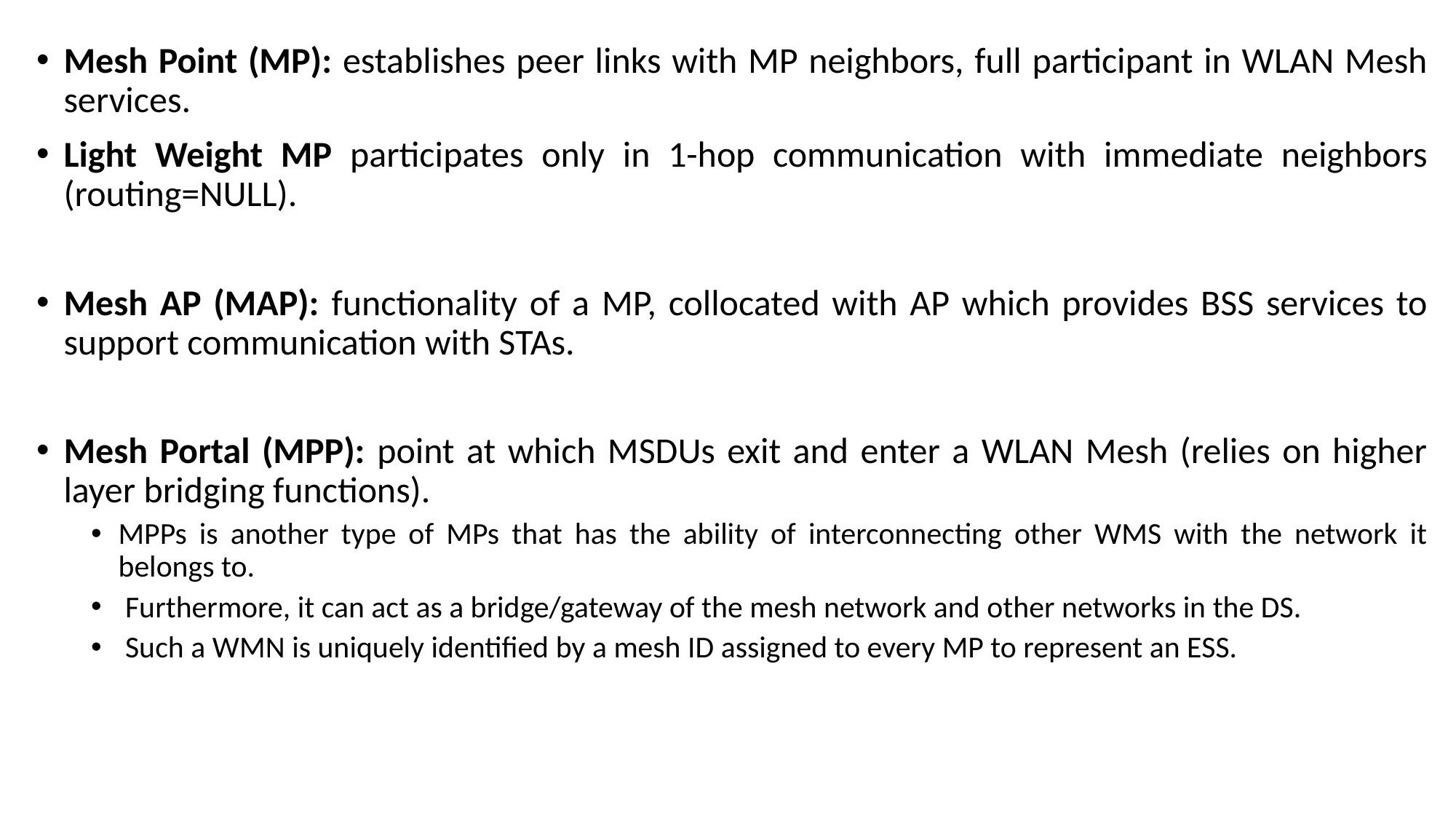

Mesh Point (MP): establishes peer links with MP neighbors, full participant in WLAN Mesh services.
Light Weight MP participates only in 1-hop communication with immediate neighbors (routing=NULL).

Mesh AP (MAP): functionality of a MP, collocated with AP which provides BSS services to support communication with STAs.

Mesh Portal (MPP): point at which MSDUs exit and enter a WLAN Mesh (relies on higher layer bridging functions).
MPPs is another type of MPs that has the ability of interconnecting other WMS with the network it belongs to.
 Furthermore, it can act as a bridge/gateway of the mesh network and other networks in the DS.
 Such a WMN is uniquely identified by a mesh ID assigned to every MP to represent an ESS.